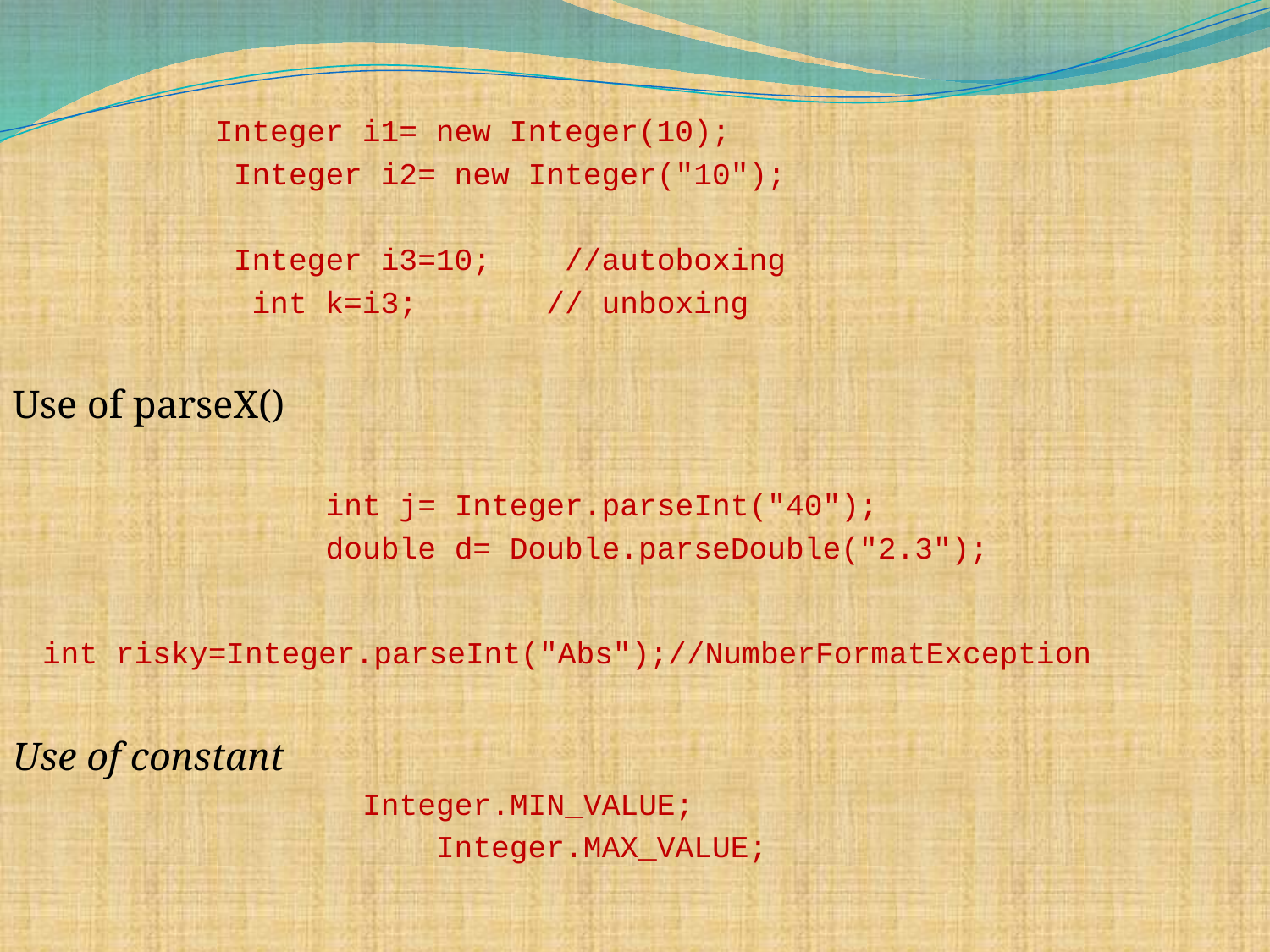

Integer i1= new Integer(10);
            Integer i2= new Integer("10");

            Integer i3=10;    //autoboxing
             int k=i3;       // unboxing

Use of parseX()

                 int j= Integer.parseInt("40");
                 double d= Double.parseDouble("2.3");

   int risky=Integer.parseInt("Abs");//NumberFormatException

Use of constant
                   Integer.MIN_VALUE;
                       Integer.MAX_VALUE;